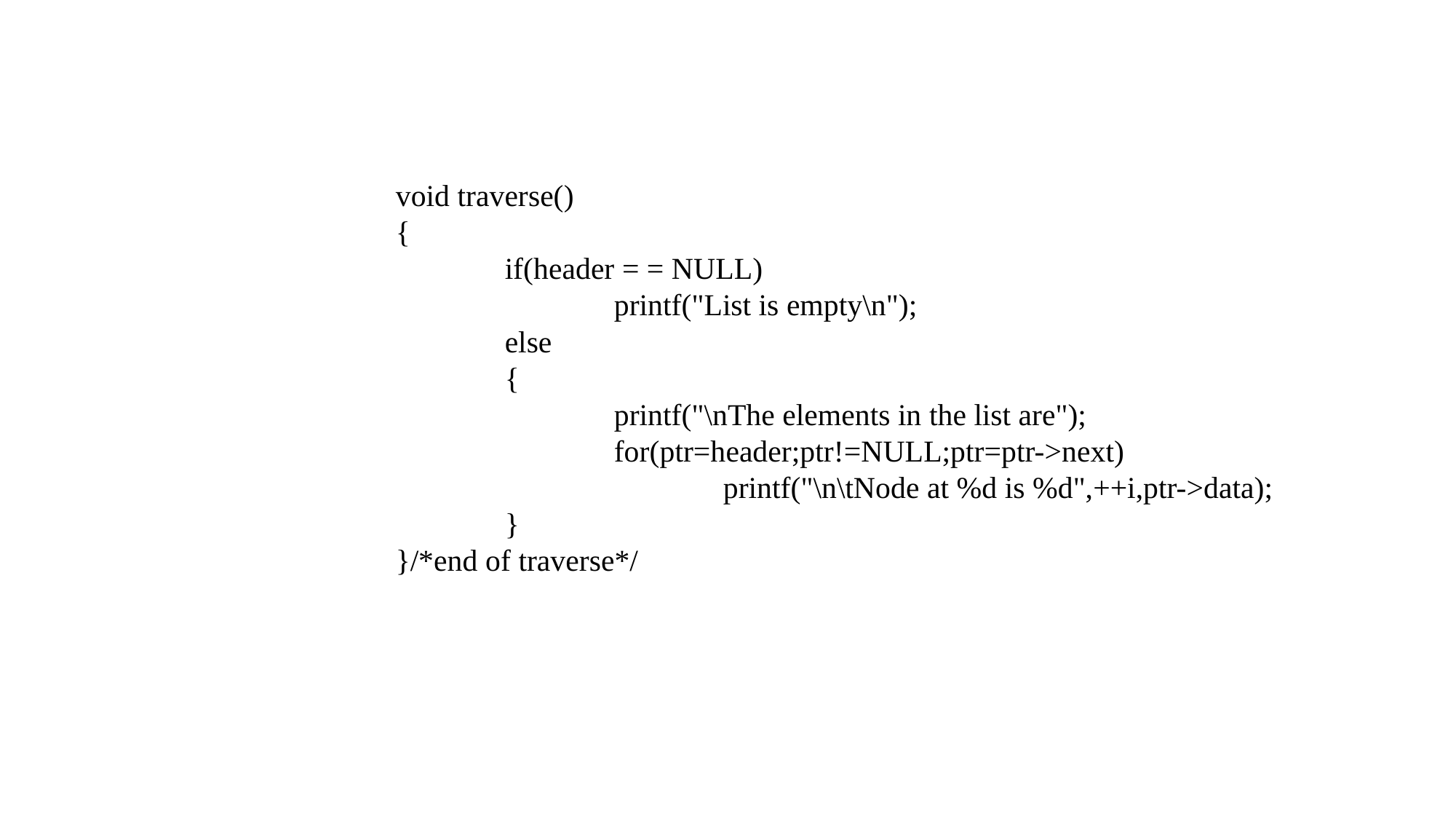

void traverse()
{
	if(header = = NULL)
		printf("List is empty\n");
	else
	{
		printf("\nThe elements in the list are");
		for(ptr=header;ptr!=NULL;ptr=ptr->next)
			printf("\n\tNode at %d is %d",++i,ptr->data);
	}
}/*end of traverse*/